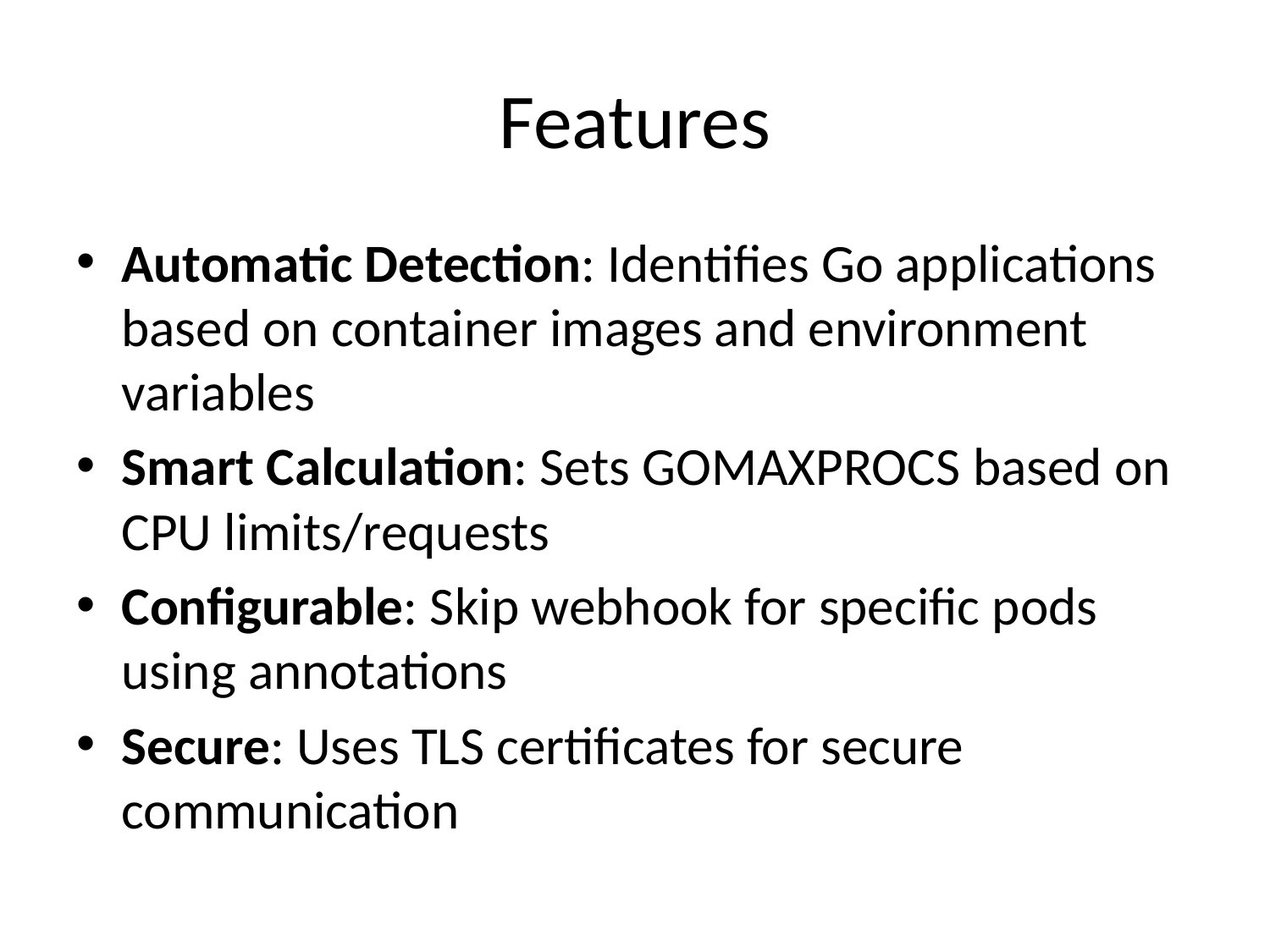

# Features
Automatic Detection: Identifies Go applications based on container images and environment variables
Smart Calculation: Sets GOMAXPROCS based on CPU limits/requests
Configurable: Skip webhook for specific pods using annotations
Secure: Uses TLS certificates for secure communication